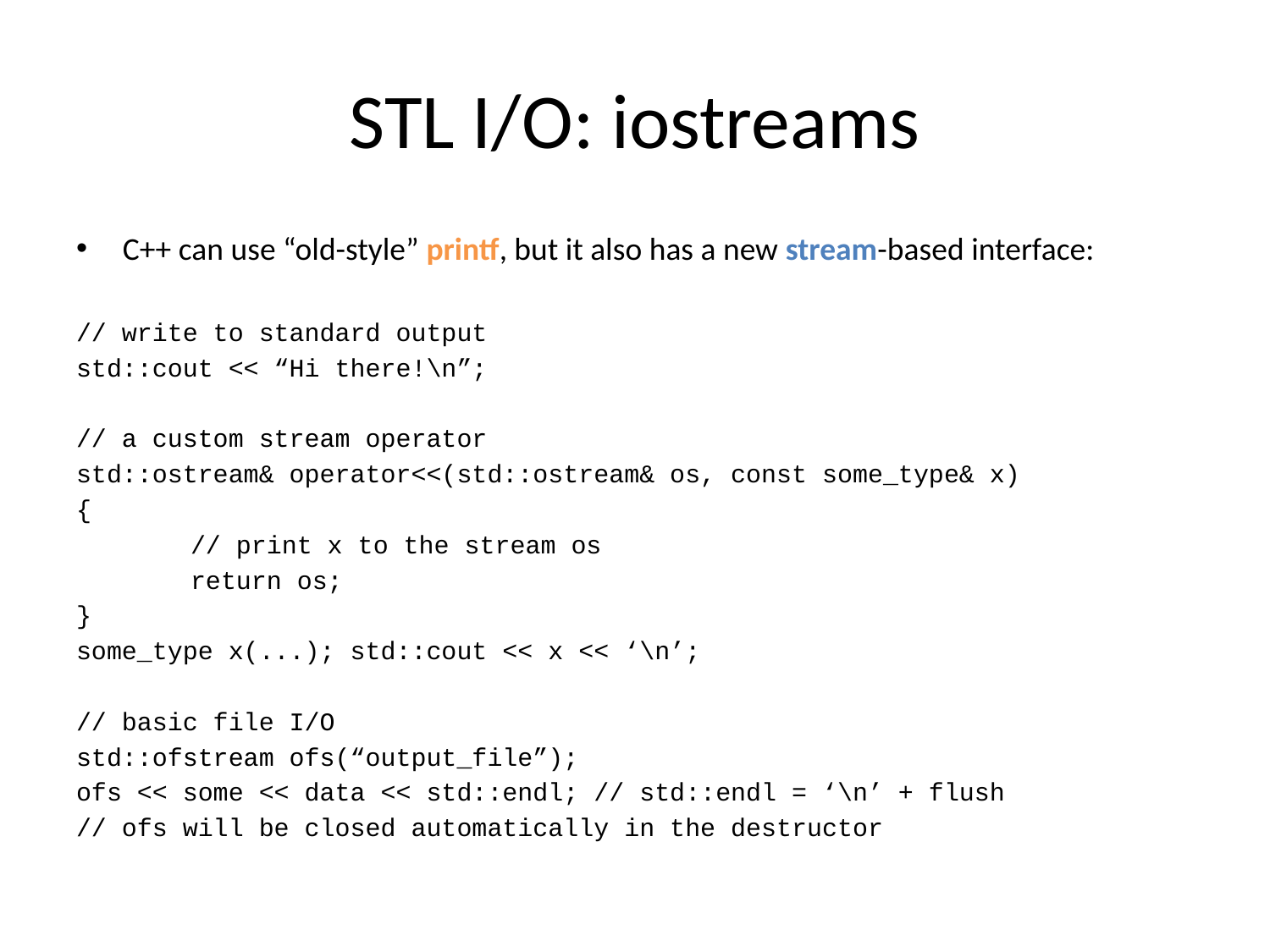

# STL I/O: iostreams
C++ can use “old-style” printf, but it also has a new stream-based interface:

// write to standard output
std::cout << “Hi there!\n”;

// a custom stream operator
std::ostream& operator<<(std::ostream& os, const some_type& x)
{
	// print x to the stream os
	return os;
}
some_type x(...); std::cout << x << ‘\n’;

// basic file I/O
std::ofstream ofs(“output_file”);
ofs << some << data << std::endl; // std::endl = ‘\n’ + flush
// ofs will be closed automatically in the destructor